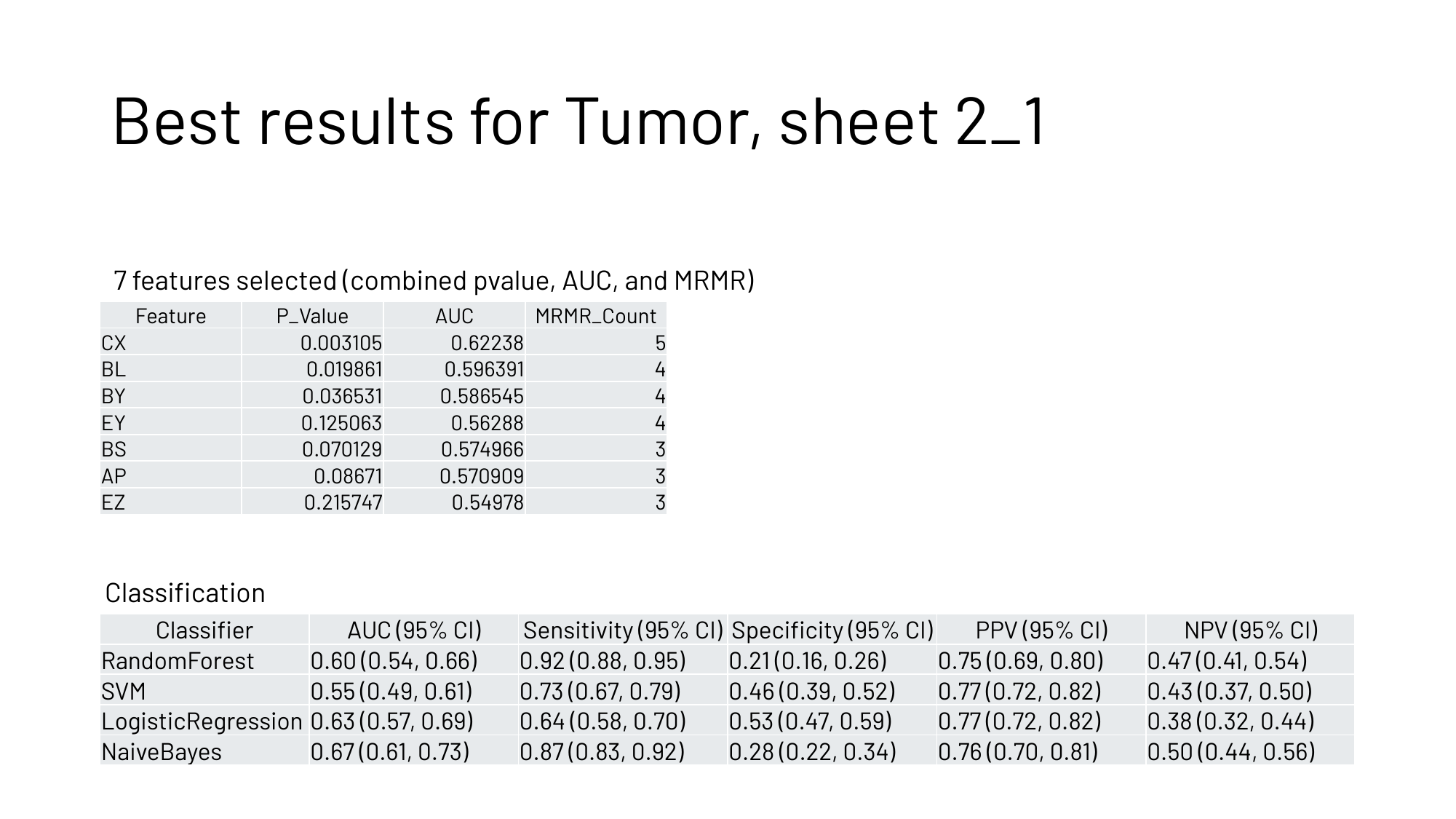

# Best results for Tumor, sheet 2_1
7 features selected (combined pvalue, AUC, and MRMR)
| Feature | P\_Value | AUC | MRMR\_Count |
| --- | --- | --- | --- |
| CX | 0.003105 | 0.62238 | 5 |
| BL | 0.019861 | 0.596391 | 4 |
| BY | 0.036531 | 0.586545 | 4 |
| EY | 0.125063 | 0.56288 | 4 |
| BS | 0.070129 | 0.574966 | 3 |
| AP | 0.08671 | 0.570909 | 3 |
| EZ | 0.215747 | 0.54978 | 3 |
Classification
| Classifier | AUC (95% CI) | Sensitivity (95% CI) | Specificity (95% CI) | PPV (95% CI) | NPV (95% CI) |
| --- | --- | --- | --- | --- | --- |
| RandomForest | 0.60 (0.54, 0.66) | 0.92 (0.88, 0.95) | 0.21 (0.16, 0.26) | 0.75 (0.69, 0.80) | 0.47 (0.41, 0.54) |
| SVM | 0.55 (0.49, 0.61) | 0.73 (0.67, 0.79) | 0.46 (0.39, 0.52) | 0.77 (0.72, 0.82) | 0.43 (0.37, 0.50) |
| LogisticRegression | 0.63 (0.57, 0.69) | 0.64 (0.58, 0.70) | 0.53 (0.47, 0.59) | 0.77 (0.72, 0.82) | 0.38 (0.32, 0.44) |
| NaiveBayes | 0.67 (0.61, 0.73) | 0.87 (0.83, 0.92) | 0.28 (0.22, 0.34) | 0.76 (0.70, 0.81) | 0.50 (0.44, 0.56) |